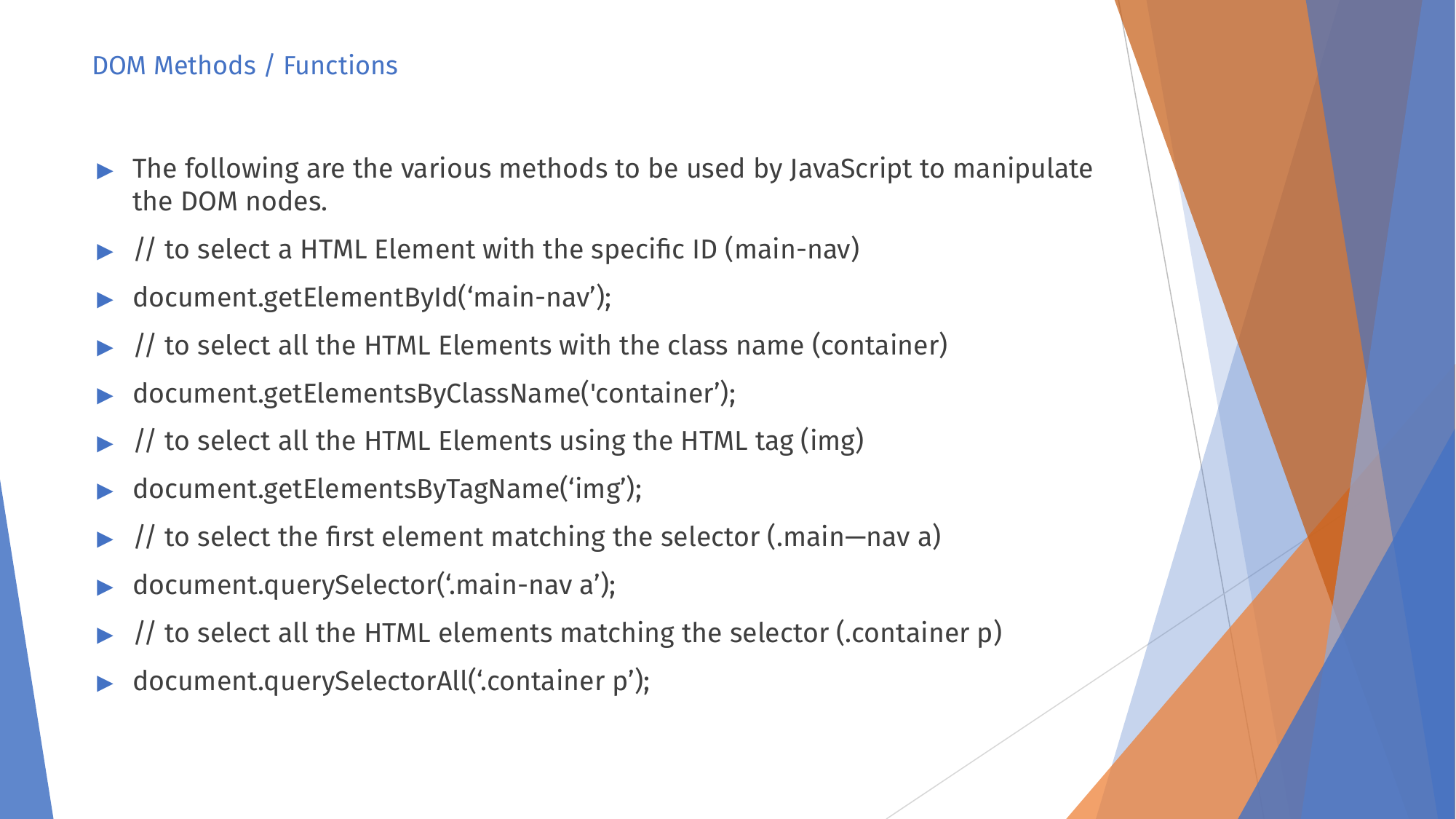

# DOM Methods / Functions
The following are the various methods to be used by JavaScript to manipulate the DOM nodes.
// to select a HTML Element with the specific ID (main-nav)
document.getElementById(‘main-nav’);
// to select all the HTML Elements with the class name (container)
document.getElementsByClassName('container’);
// to select all the HTML Elements using the HTML tag (img)
document.getElementsByTagName(‘img’);
// to select the first element matching the selector (.main—nav a)
document.querySelector(‘.main-nav a’);
// to select all the HTML elements matching the selector (.container p)
document.querySelectorAll(‘.container p’);